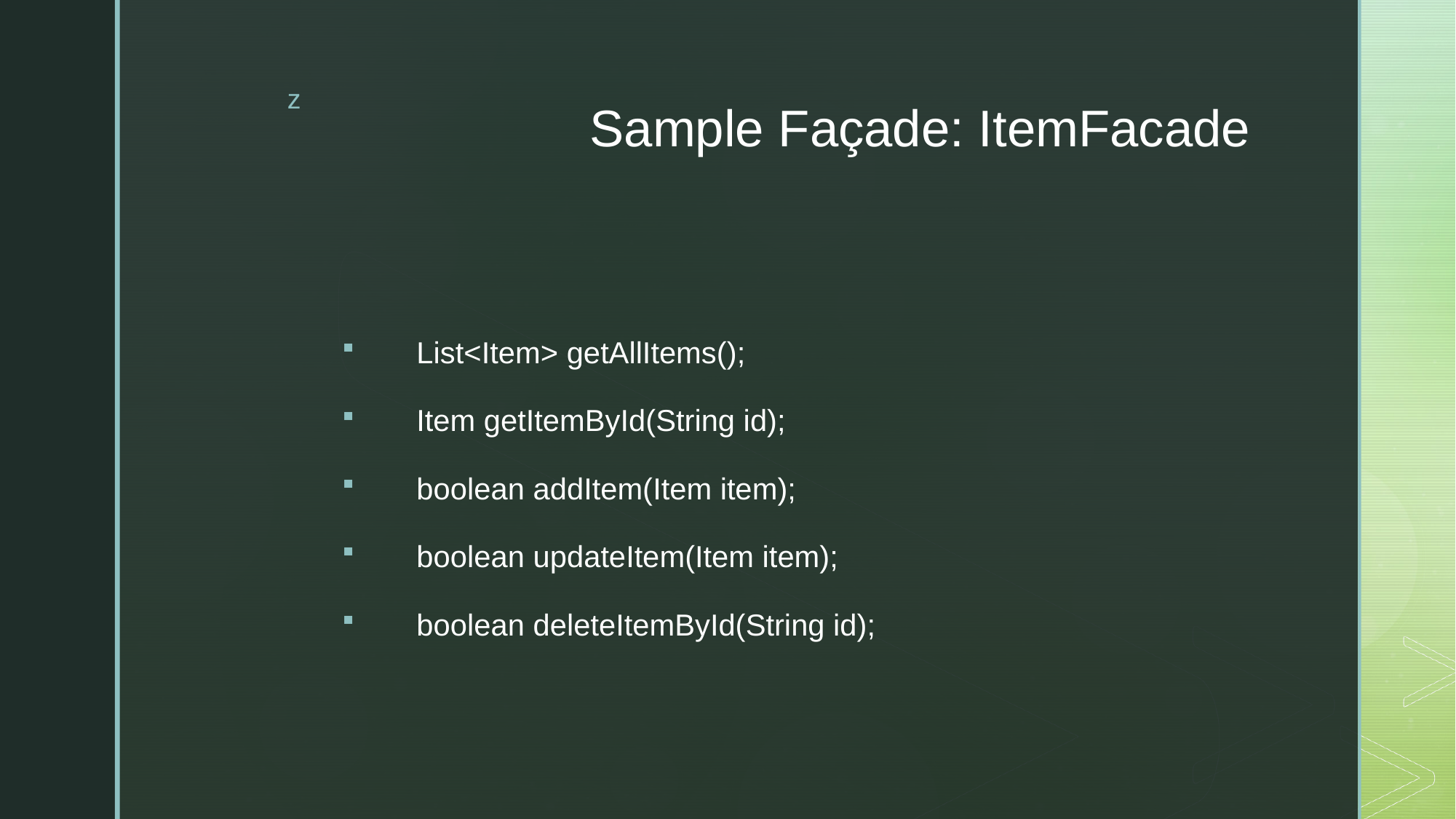

# Sample Façade: ItemFacade
    List<Item> getAllItems();
    Item getItemById(String id);
    boolean addItem(Item item);
    boolean updateItem(Item item);
    boolean deleteItemById(String id);